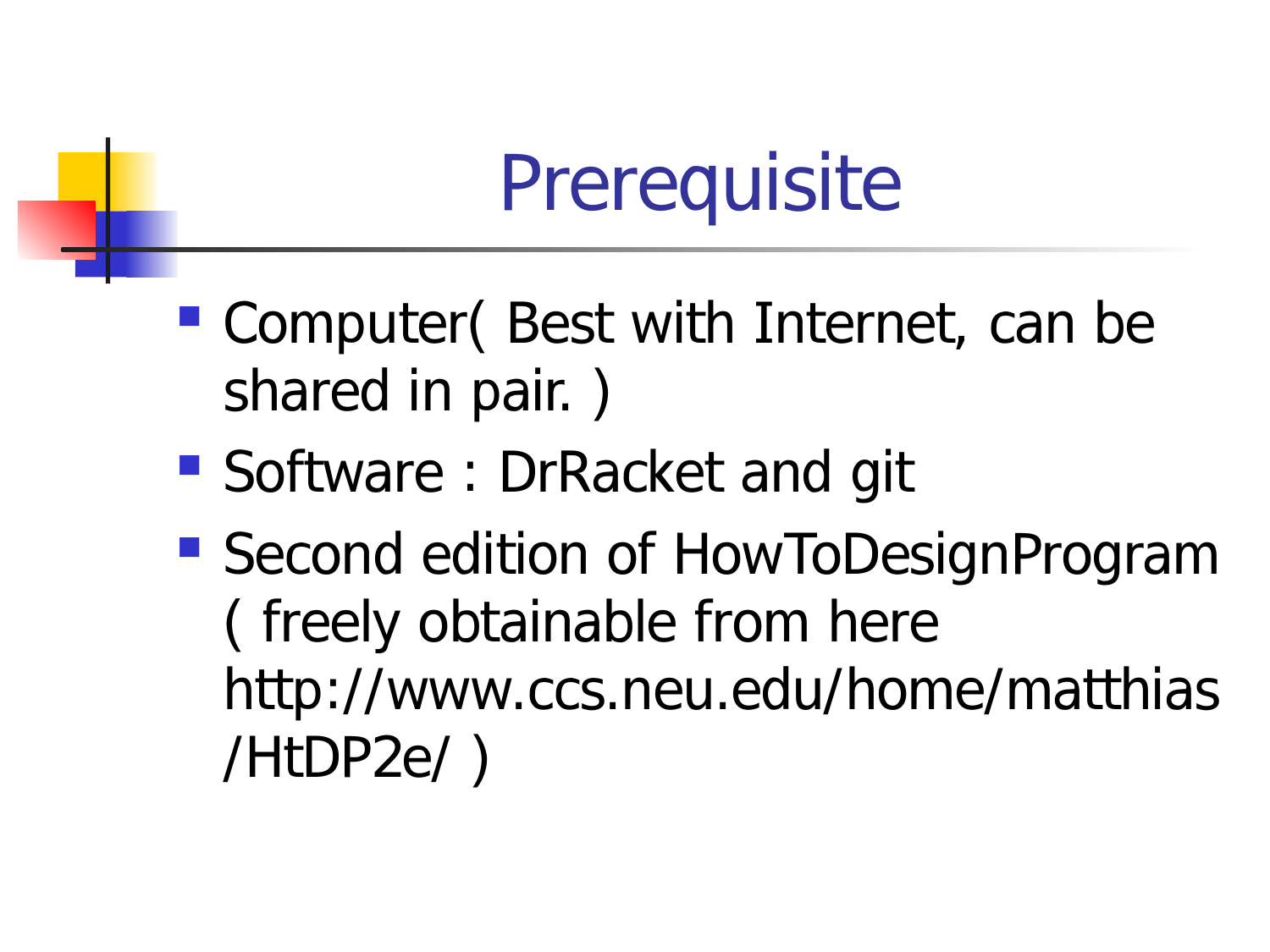

Prerequisite
Computer( Best with Internet, can be shared in pair. )
Software : DrRacket and git
Second edition of HowToDesignProgram ( freely obtainable from here http://www.ccs.neu.edu/home/matthias/HtDP2e/ )